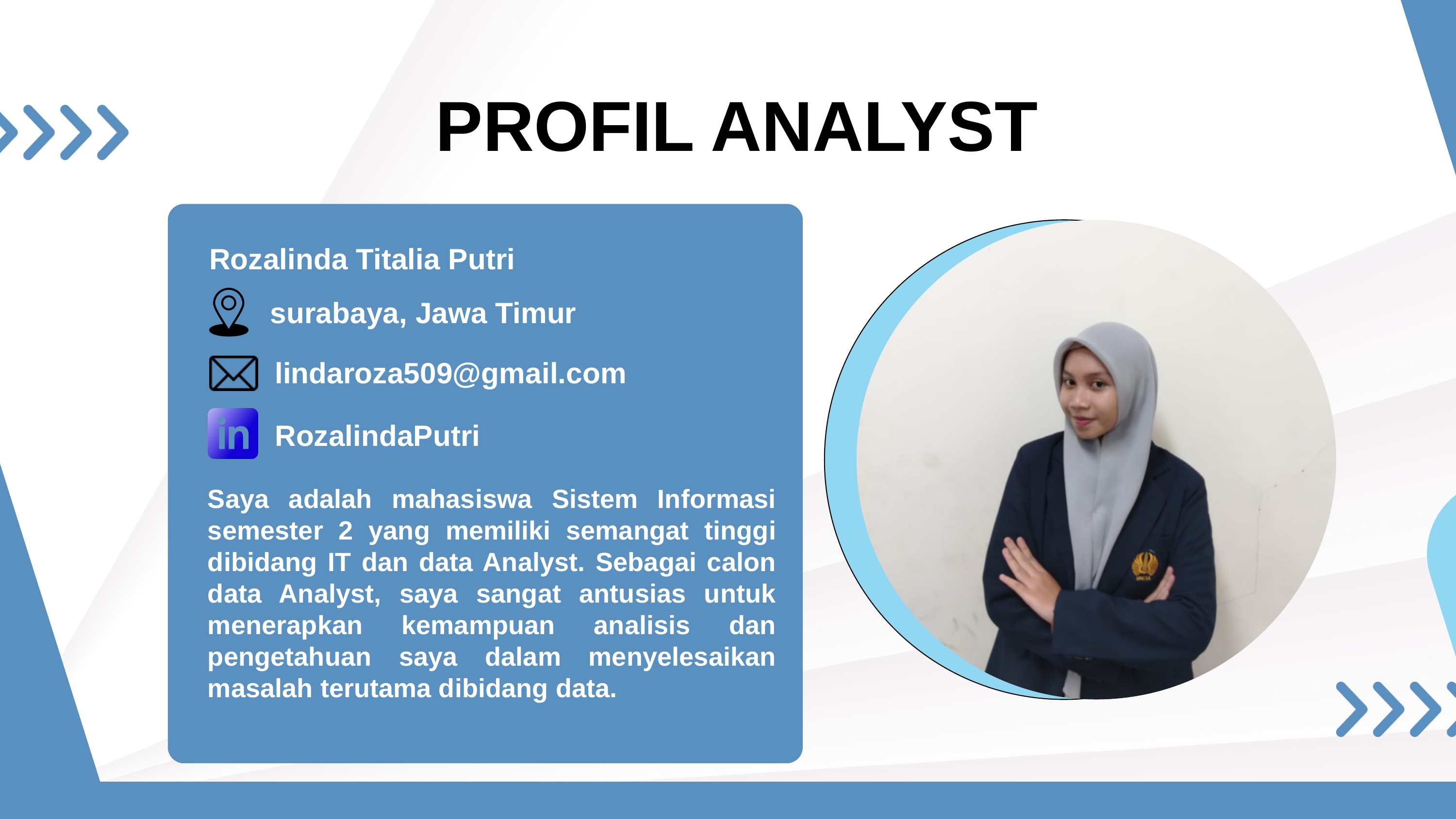

PROFIL ANALYST

Rozalinda Titalia Putri

surabaya, Jawa Timur
lindaroza509@gmail.com

RozalindaPutri

Saya adalah mahasiswa Sistem Informasi semester 2 yang memiliki semangat tinggi dibidang IT dan data Analyst. Sebagai calon data Analyst, saya sangat antusias untuk menerapkan kemampuan analisis dan pengetahuan saya dalam menyelesaikan masalah terutama dibidang data.